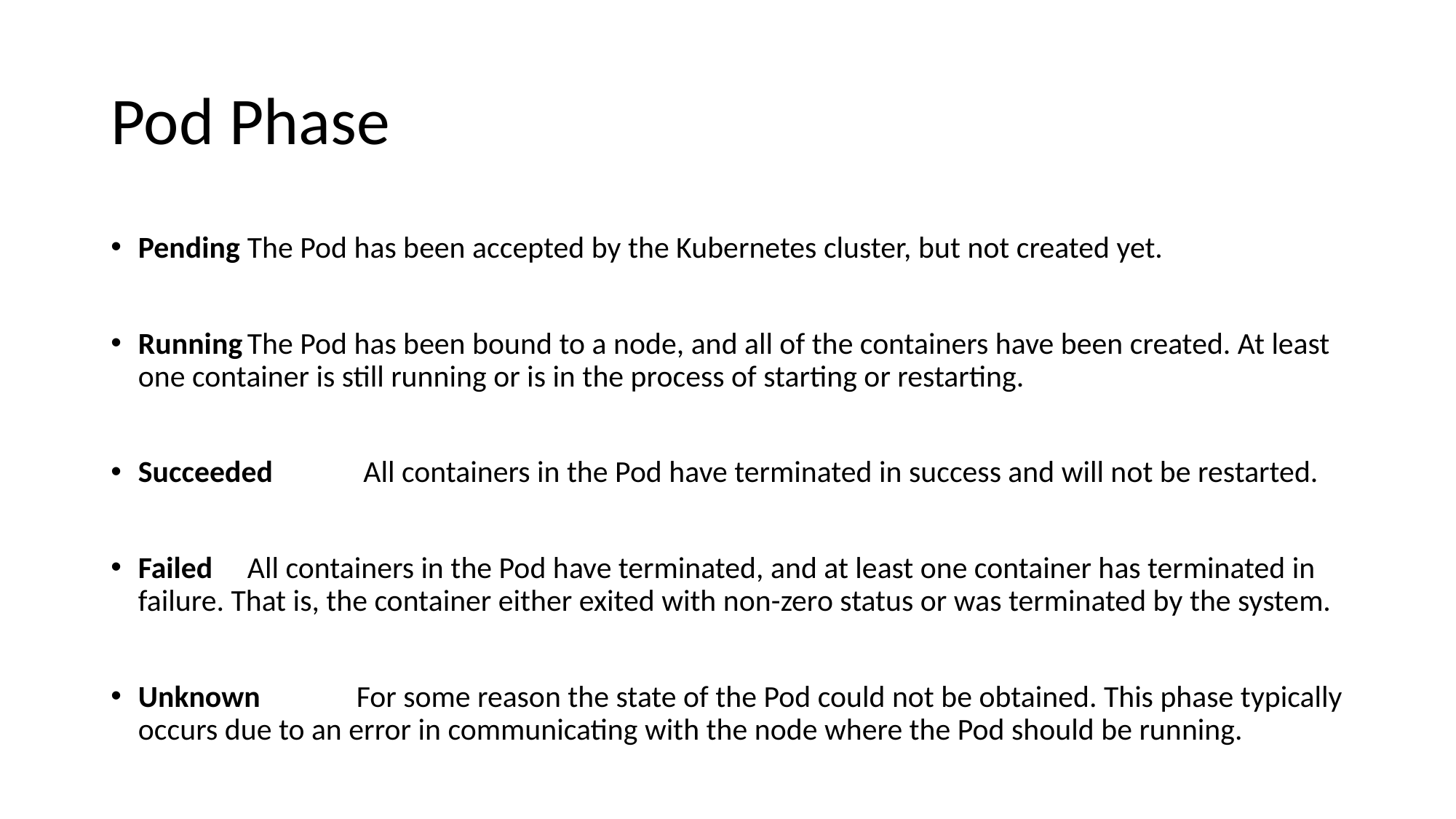

# Pod Phase
Pending	The Pod has been accepted by the Kubernetes cluster, but not created yet.

Running	The Pod has been bound to a node, and all of the containers have been created. At least one container is still running or is in the process of starting or restarting.

Succeeded	 All containers in the Pod have terminated in success and will not be restarted.

Failed	All containers in the Pod have terminated, and at least one container has terminated in failure. That is, the container either exited with non-zero status or was terminated by the system.

Unknown	For some reason the state of the Pod could not be obtained. This phase typically occurs due to an error in communicating with the node where the Pod should be running.